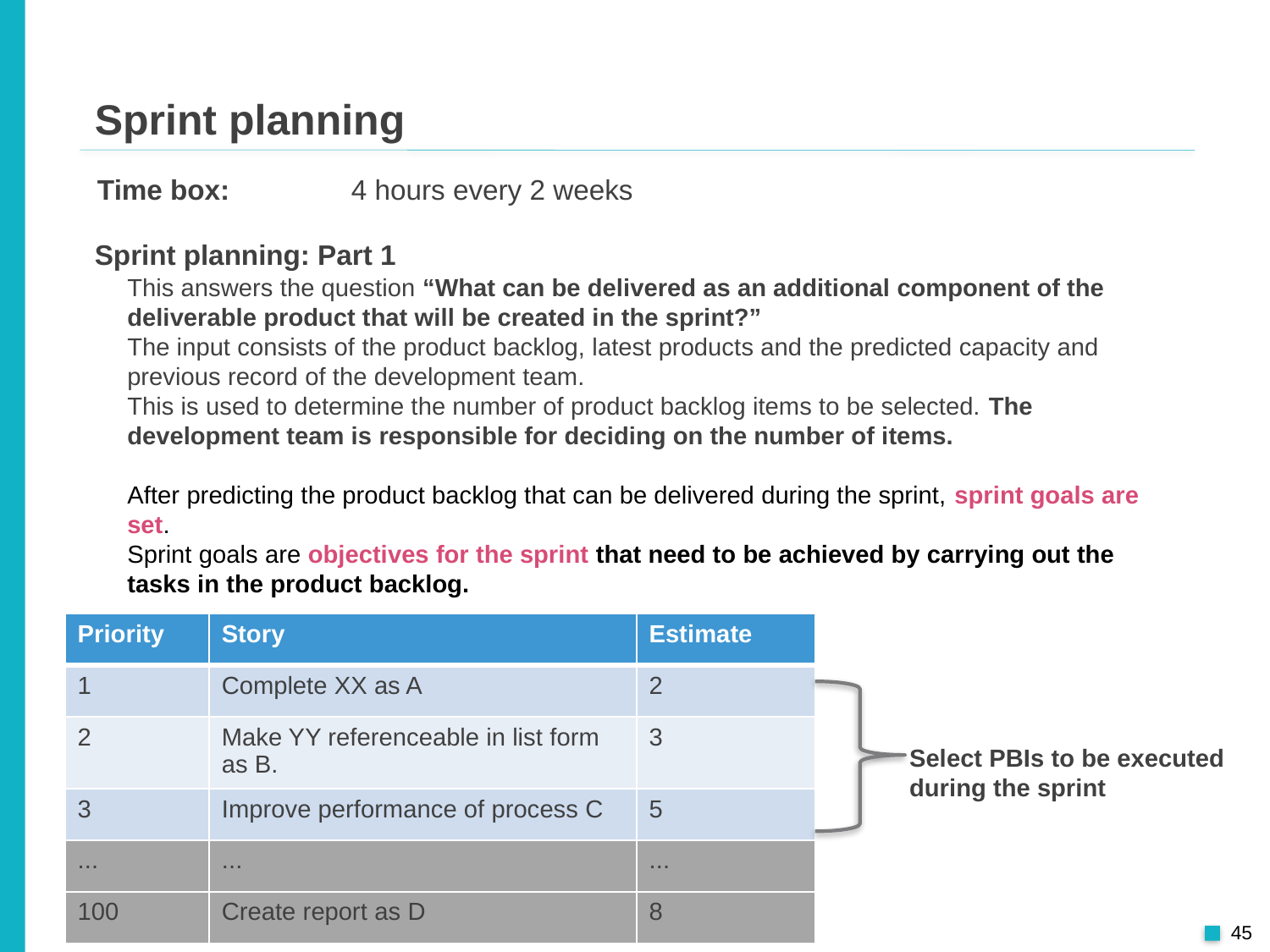

Sprint planning
Time box:	4 hours every 2 weeks
Sprint planning: Part 1
This answers the question “What can be delivered as an additional component of the deliverable product that will be created in the sprint?”
The input consists of the product backlog, latest products and the predicted capacity and previous record of the development team.
This is used to determine the number of product backlog items to be selected. The development team is responsible for deciding on the number of items.

After predicting the product backlog that can be delivered during the sprint, sprint goals are set.
Sprint goals are objectives for the sprint that need to be achieved by carrying out the tasks in the product backlog.

| Priority | Story | Estimate |
| --- | --- | --- |
| 1 | Complete XX as A | 2 |
| 2 | Make YY referenceable in list form as B. | 3 |
| 3 | Improve performance of process C | 5 |
| ... | ... | ... |
| 100 | Create report as D | 8 |

Select PBIs to be executed
during the sprint